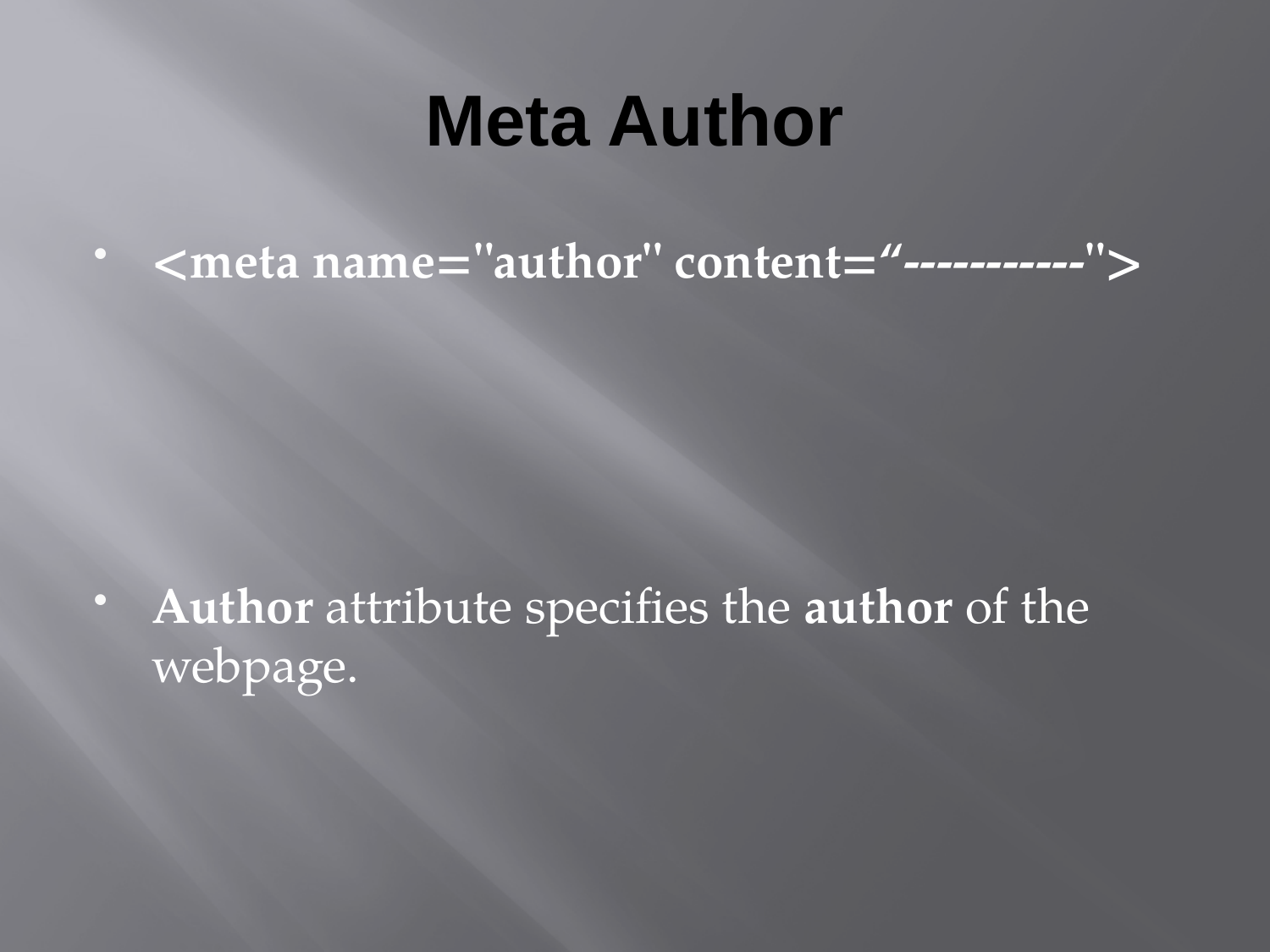

# Meta Author
<meta name="author" content=“-----------">

Author attribute specifies the author of the webpage.